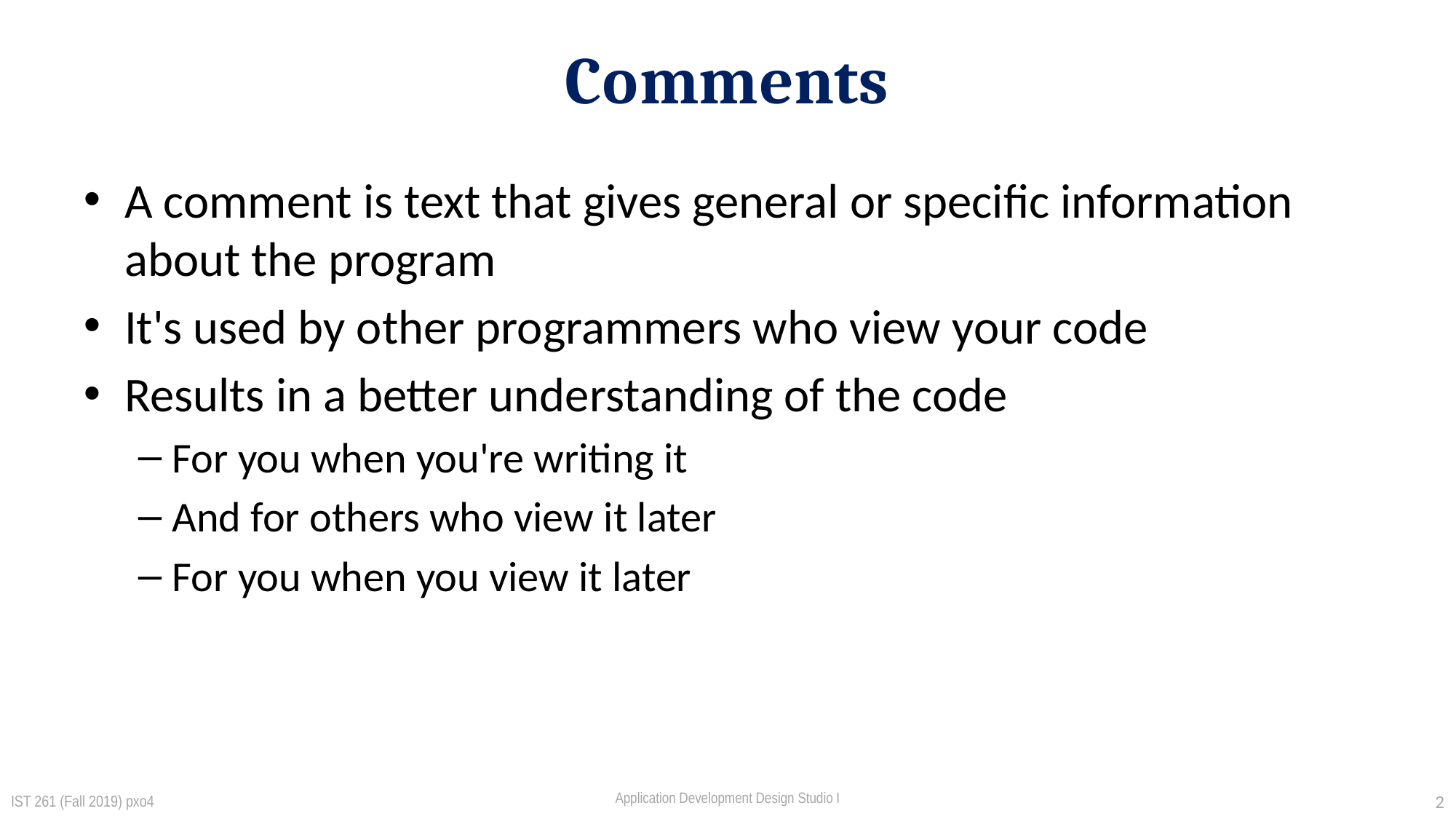

# Comments
A comment is text that gives general or specific information about the program
It's used by other programmers who view your code
Results in a better understanding of the code
For you when you're writing it
And for others who view it later
For you when you view it later
IST 261 (Fall 2019) pxo4
2
Application Development Design Studio I